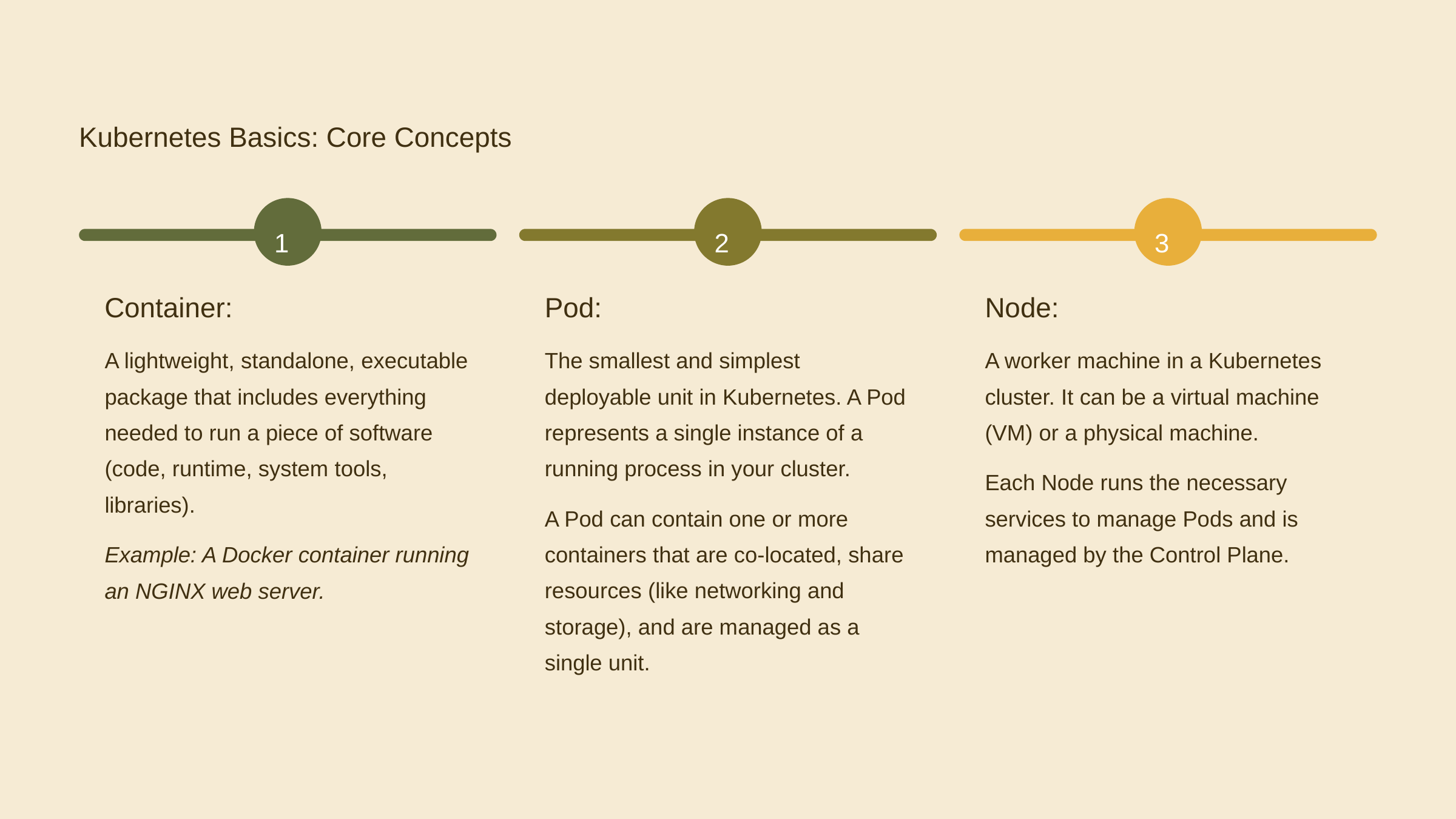

Kubernetes Basics: Core Concepts

1
2
3

Container:
Pod:
Node:
A lightweight, standalone, executable package that includes everything needed to run a piece of software (code, runtime, system tools, libraries).
The smallest and simplest deployable unit in Kubernetes. A Pod represents a single instance of a running process in your cluster.
A worker machine in a Kubernetes cluster. It can be a virtual machine (VM) or a physical machine.
Each Node runs the necessary services to manage Pods and is managed by the Control Plane.
A Pod can contain one or more containers that are co-located, share resources (like networking and storage), and are managed as a single unit.
Example: A Docker container running an NGINX web server.